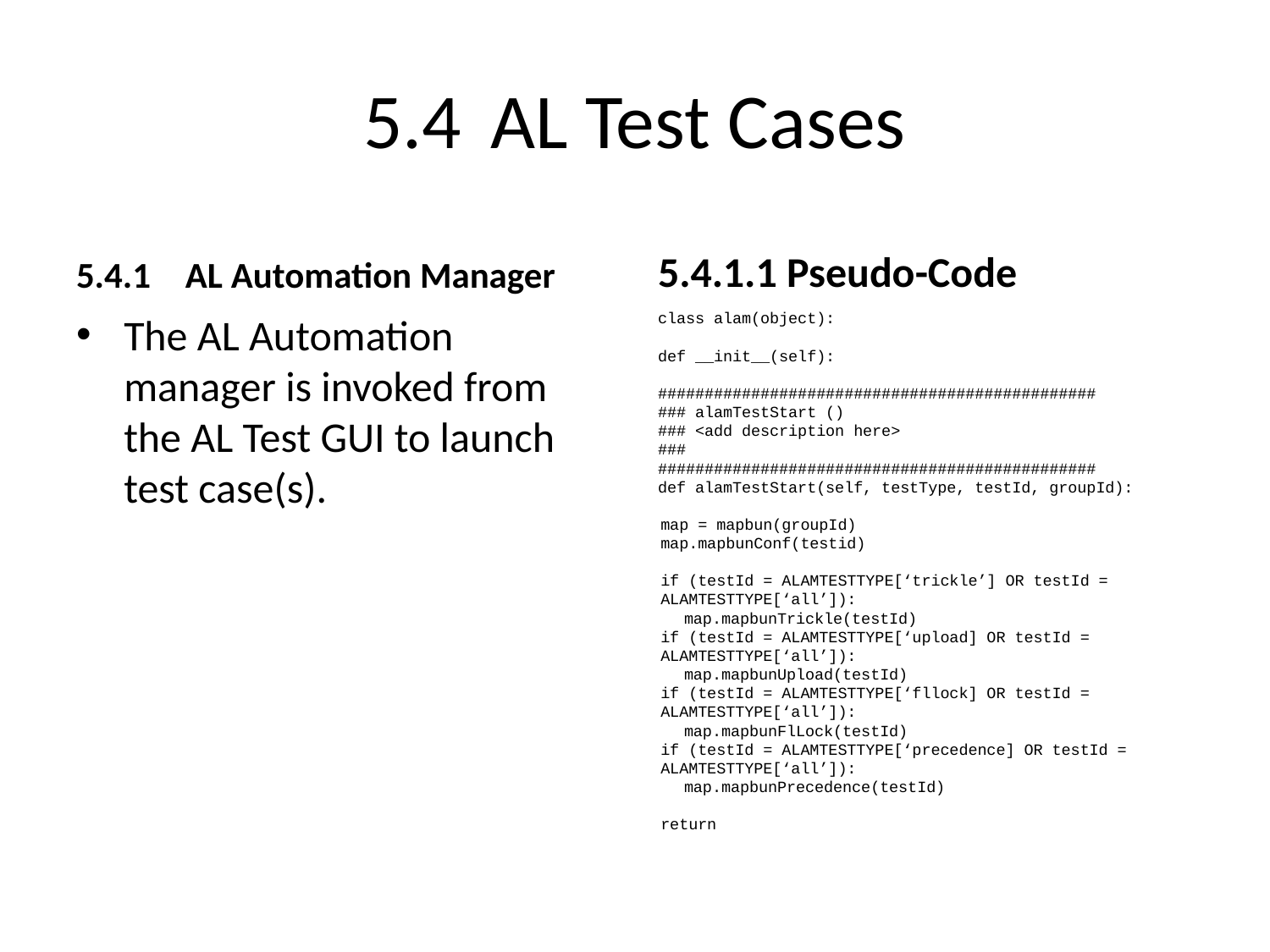

# 5.4	AL Test Cases
5.4.1	AL Automation Manager
5.4.1.1 Pseudo-Code
The AL Automation manager is invoked from the AL Test GUI to launch test case(s).
class alam(object):

def __init__(self):

###############################################
### alamTestStart ()
### <add description here>
###
###############################################
def alamTestStart(self, testType, testId, groupId):

map = mapbun(groupId)
map.mapbunConf(testid)

if (testId = ALAMTESTTYPE[‘trickle’] OR testId = ALAMTESTTYPE[‘all’]):
map.mapbunTrickle(testId)
if (testId = ALAMTESTTYPE[‘upload] OR testId = ALAMTESTTYPE[‘all’]):
map.mapbunUpload(testId)
if (testId = ALAMTESTTYPE[‘fllock] OR testId = ALAMTESTTYPE[‘all’]):
map.mapbunFlLock(testId)
if (testId = ALAMTESTTYPE[‘precedence] OR testId = ALAMTESTTYPE[‘all’]):
map.mapbunPrecedence(testId)

return